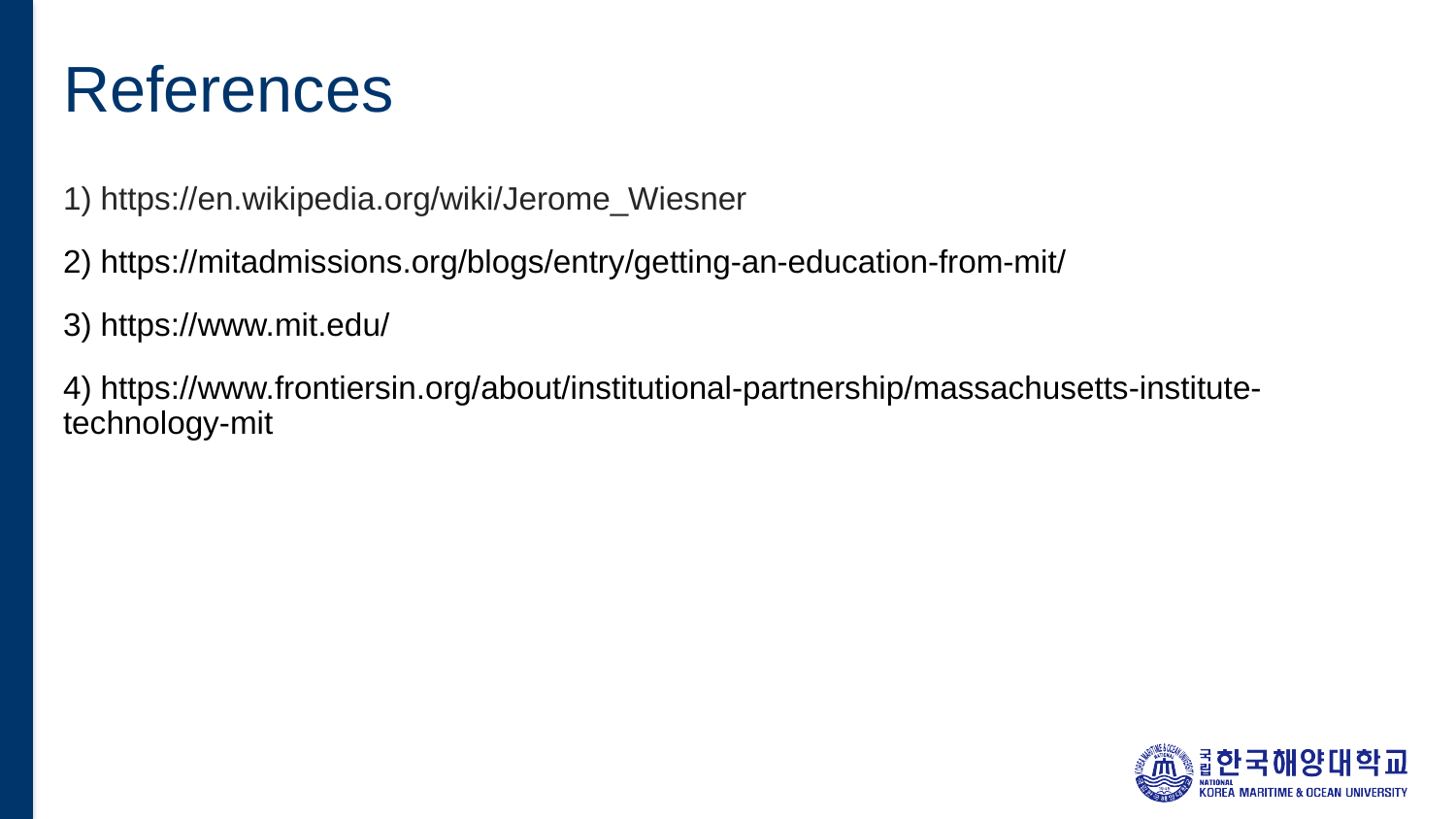

# References
1) https://en.wikipedia.org/wiki/Jerome_Wiesner
2) https://mitadmissions.org/blogs/entry/getting-an-education-from-mit/
3) https://www.mit.edu/
4) https://www.frontiersin.org/about/institutional-partnership/massachusetts-institute-technology-mit